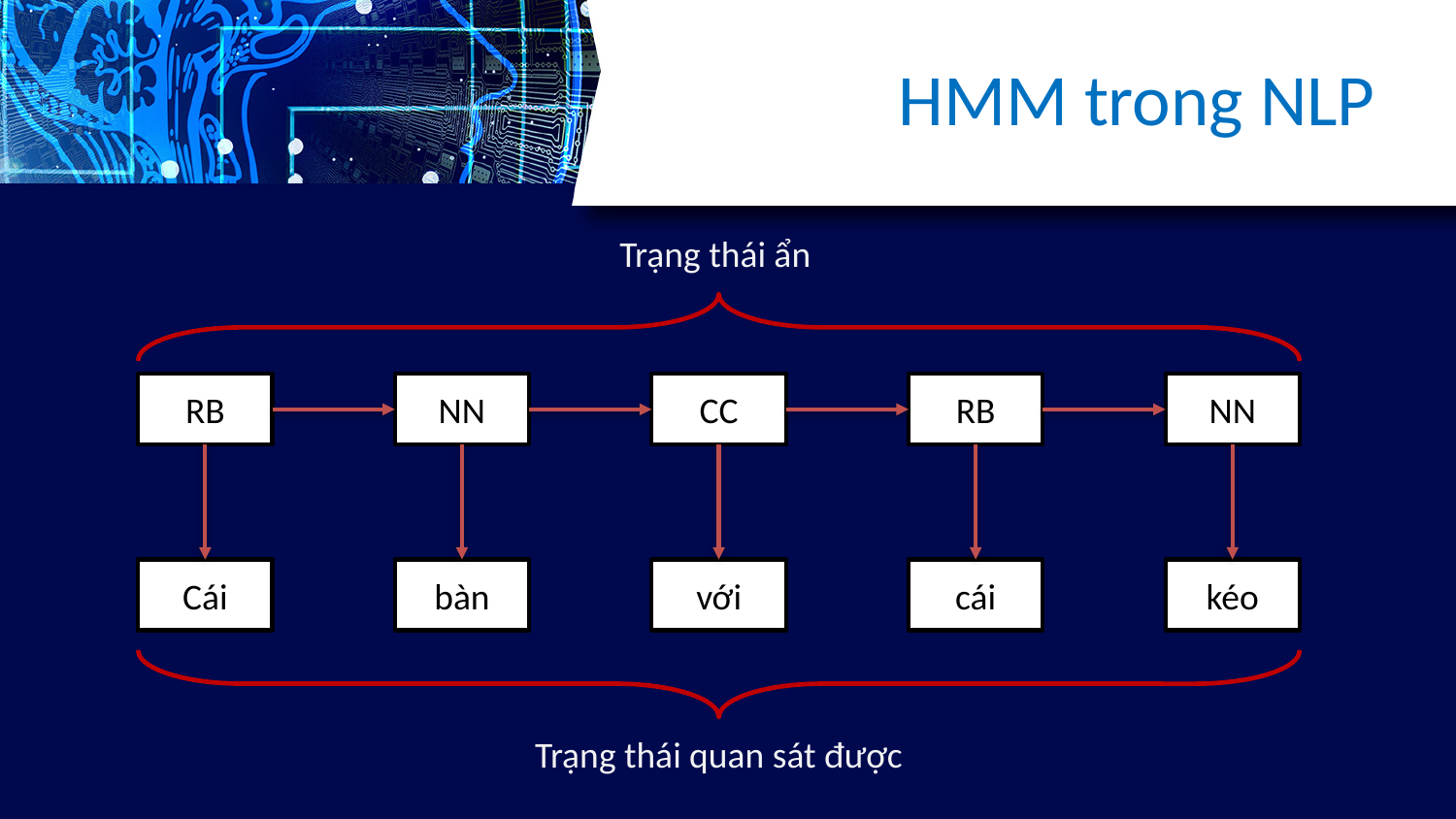

# HMM trong NLP

Trạng thái ẩn
RB
NN
CC
RB
NN
Cái
bàn
với
cái
kéo
Trạng thái quan sát được